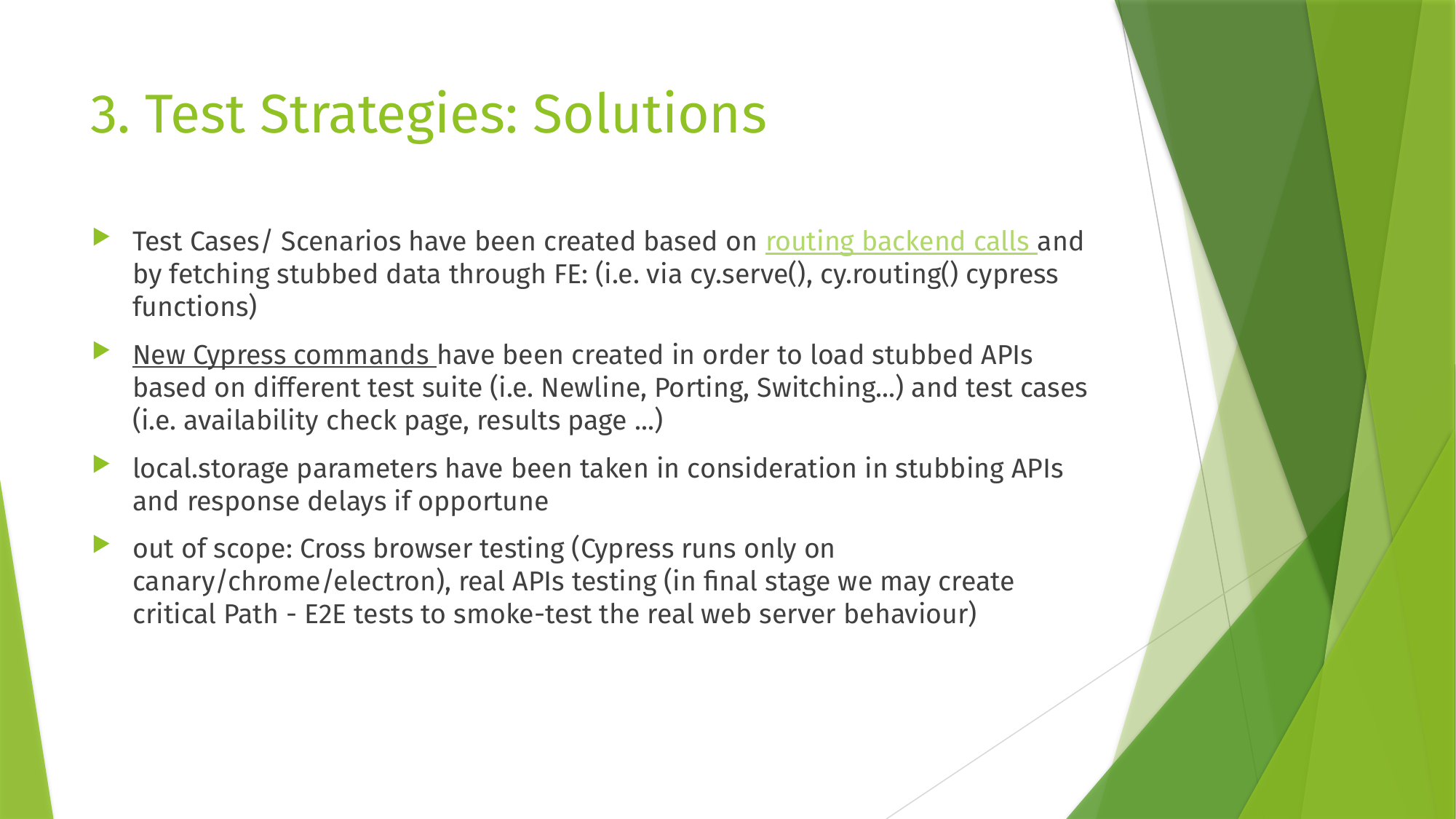

# 3. Test Strategies: Solutions
Test Cases/ Scenarios have been created based on routing backend calls and by fetching stubbed data through FE: (i.e. via cy.serve(), cy.routing() cypress functions)
New Cypress commands have been created in order to load stubbed APIs based on different test suite (i.e. Newline, Porting, Switching...) and test cases (i.e. availability check page, results page ...)
local.storage parameters have been taken in consideration in stubbing APIs and response delays if opportune
out of scope: Cross browser testing (Cypress runs only on canary/chrome/electron), real APIs testing (in final stage we may create critical Path - E2E tests to smoke-test the real web server behaviour)